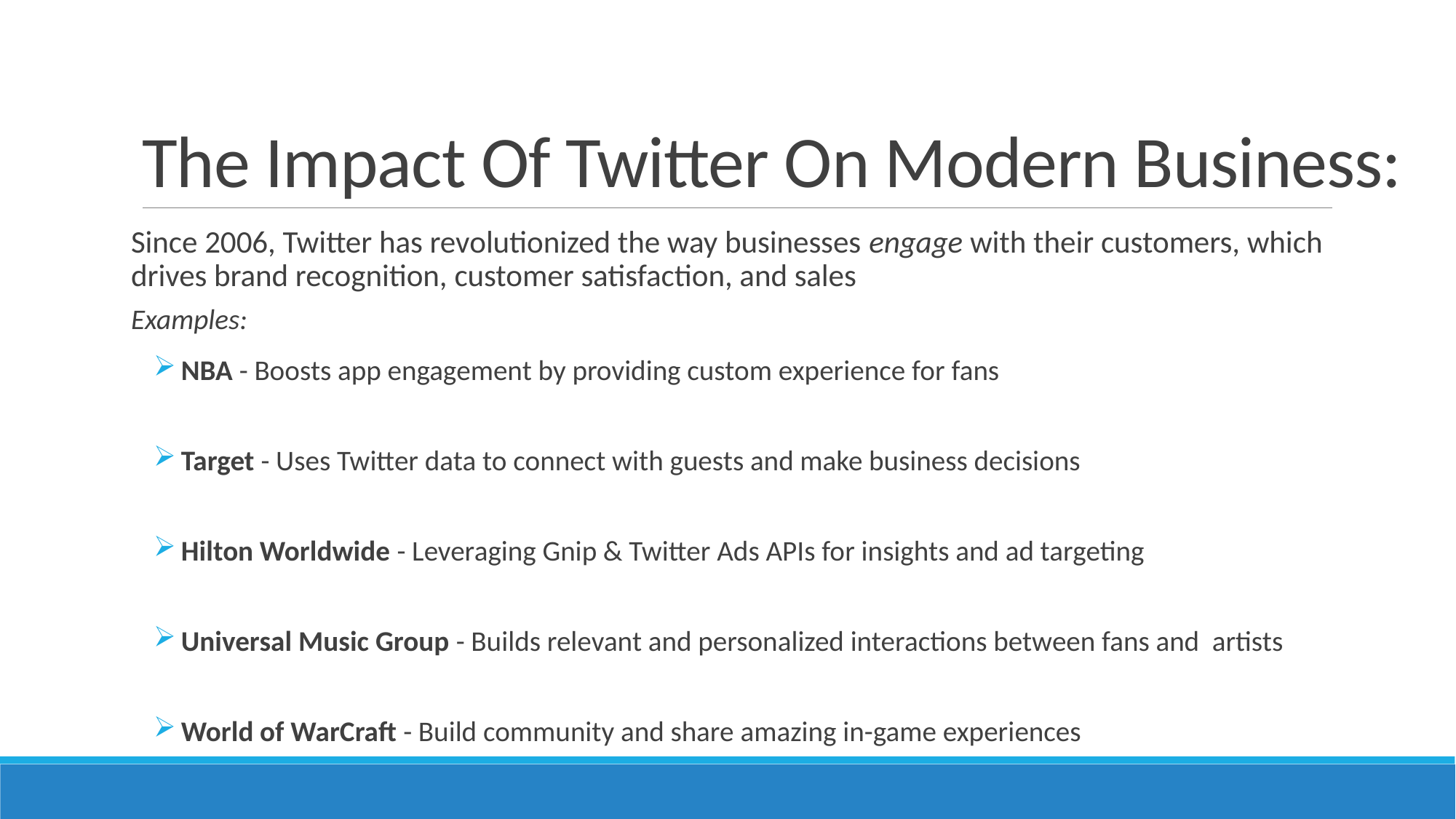

# The Impact Of Twitter On Modern Business:
Since 2006, Twitter has revolutionized the way businesses engage with their customers, which drives brand recognition, customer satisfaction, and sales
Examples:
 NBA - Boosts app engagement by providing custom experience for fans

 Target - Uses Twitter data to connect with guests and make business decisions

 Hilton Worldwide - Leveraging Gnip & Twitter Ads APIs for insights and ad targeting

 Universal Music Group - Builds relevant and personalized interactions between fans and  artists

 World of WarCraft - Build community and share amazing in-game experiences